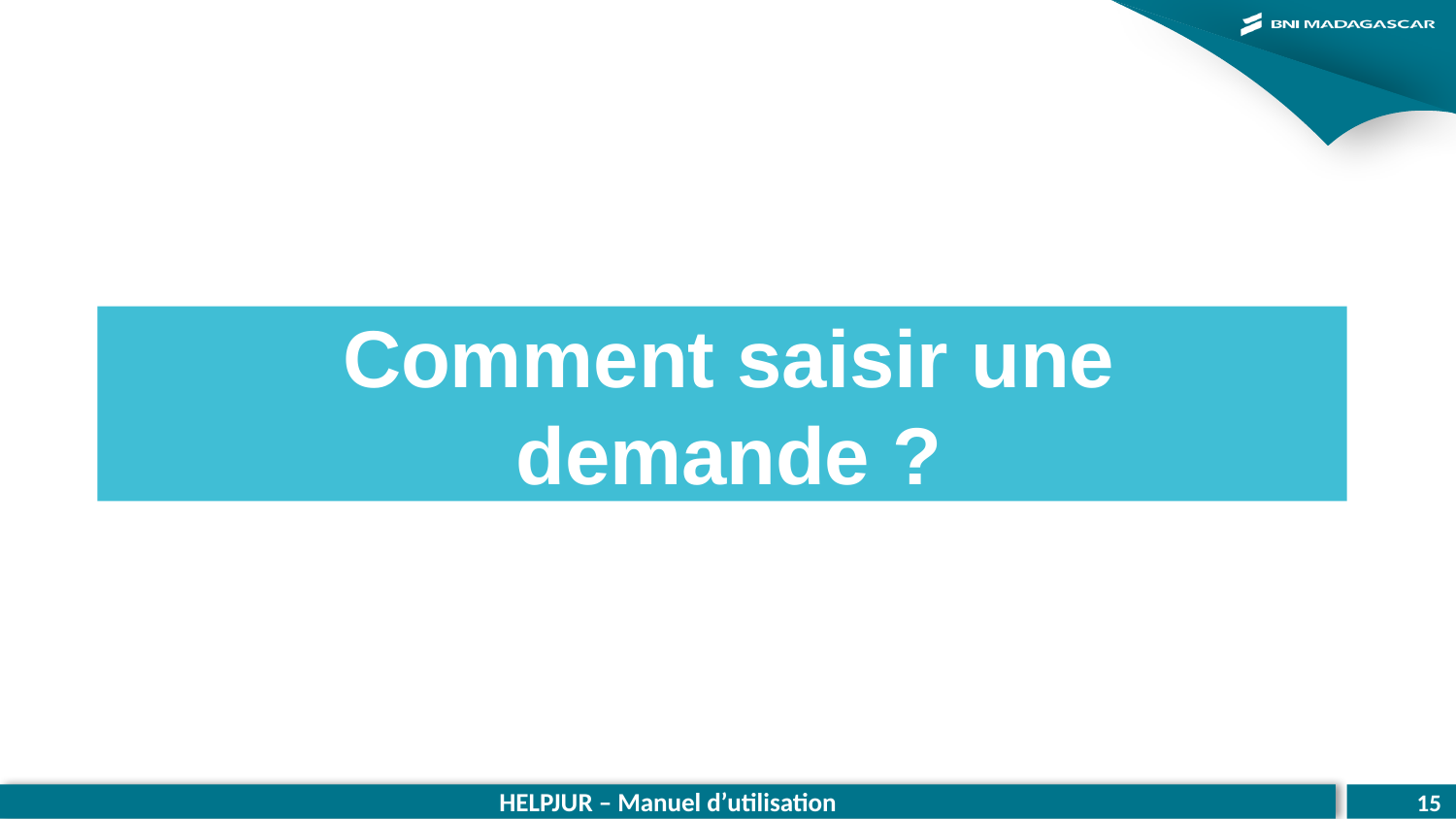

# Comment saisir une demande ?
HELPJUR – Manuel d’utilisation
15